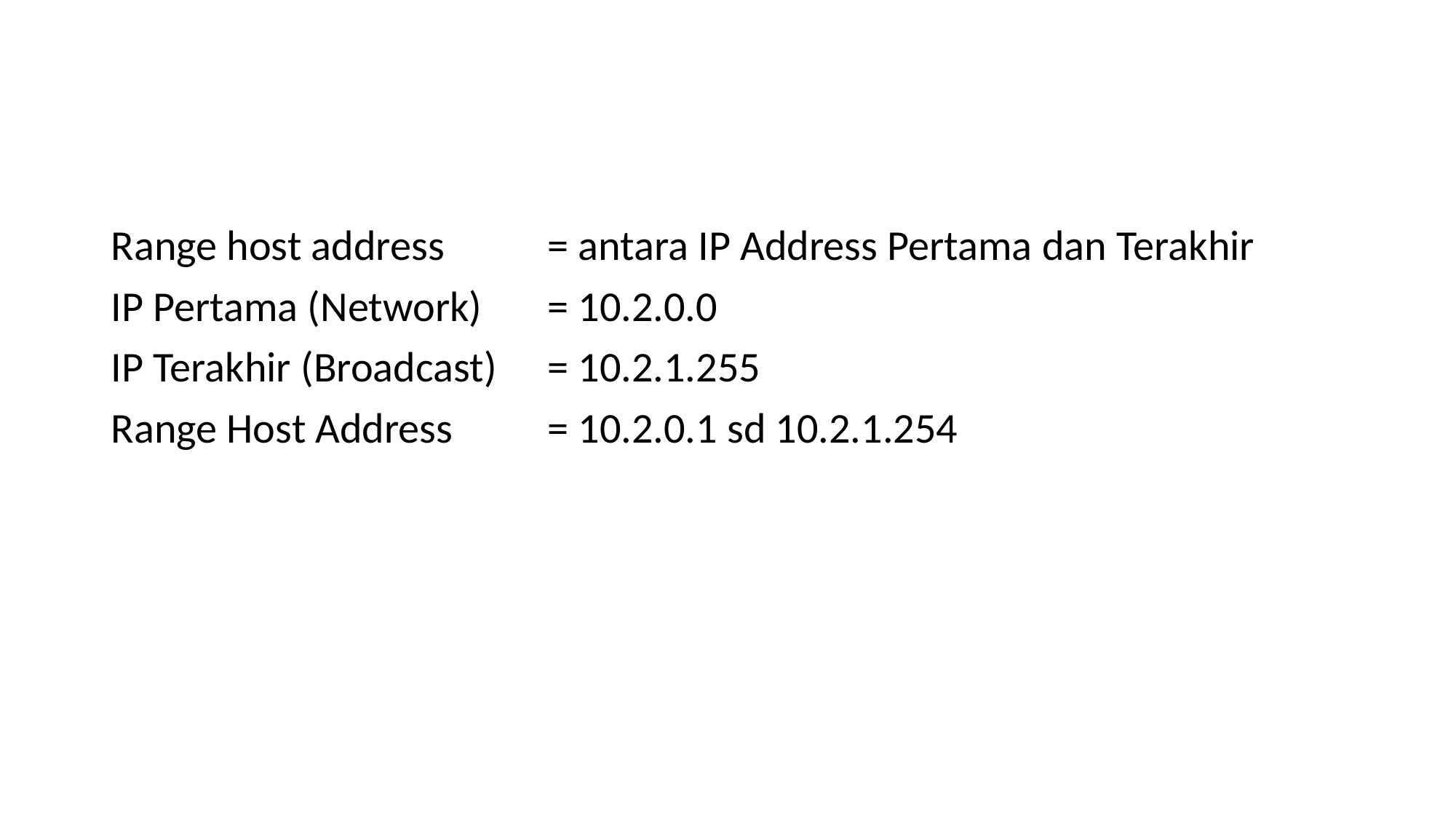

#
Range host address	= antara IP Address Pertama dan Terakhir
IP Pertama (Network)	= 10.2.0.0
IP Terakhir (Broadcast)	= 10.2.1.255
Range Host Address	= 10.2.0.1 sd 10.2.1.254